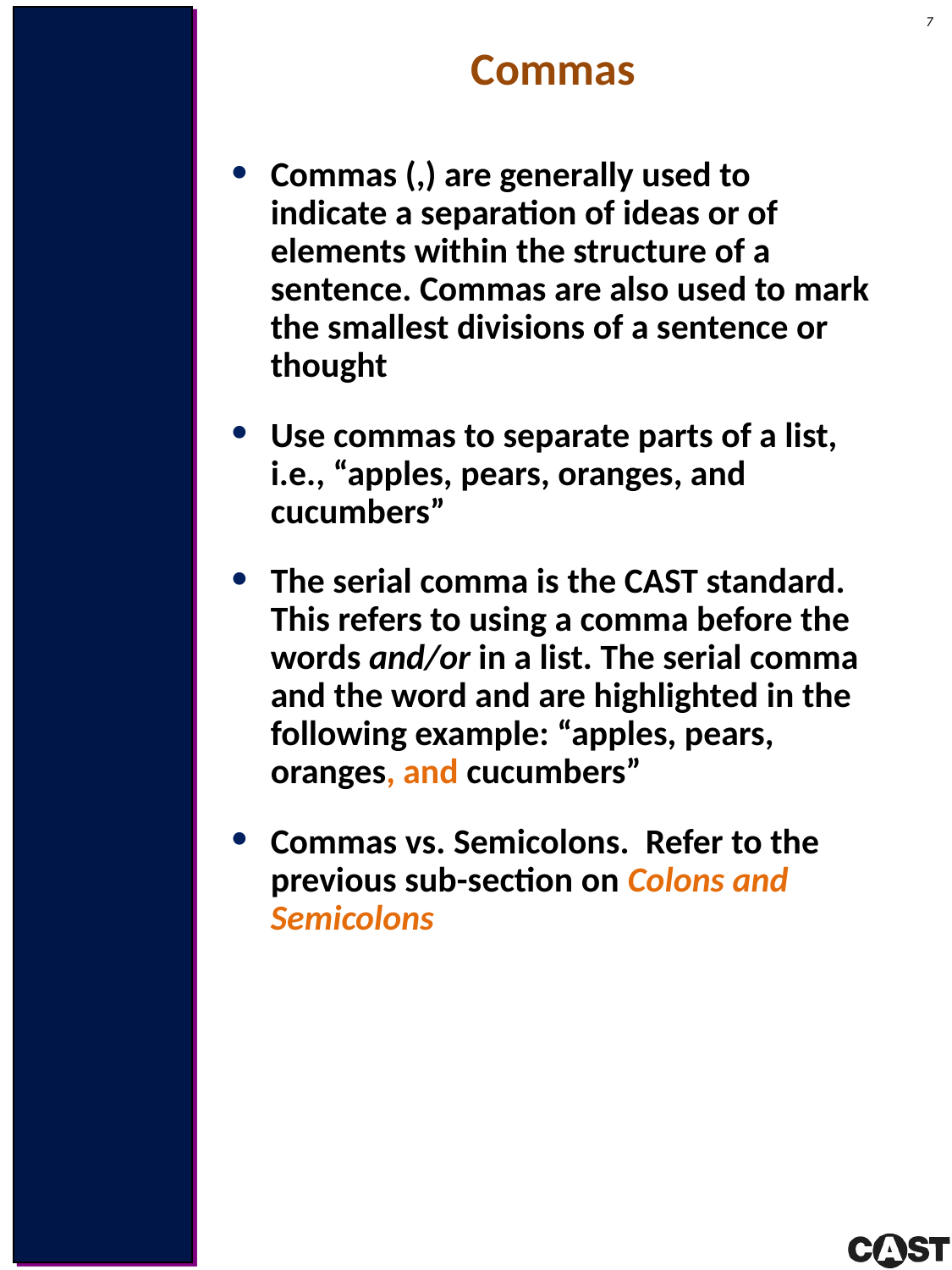

Commas
Commas (,) are generally used to indicate a separation of ideas or of elements within the structure of a sentence. Commas are also used to mark the smallest divisions of a sentence or thought
Use commas to separate parts of a list, i.e., “apples, pears, oranges, and cucumbers”
The serial comma is the CAST standard. This refers to using a comma before the words and/or in a list. The serial comma and the word and are highlighted in the following example: “apples, pears, oranges, and cucumbers”
Commas vs. Semicolons.  Refer to the previous sub-section on Colons and Semicolons